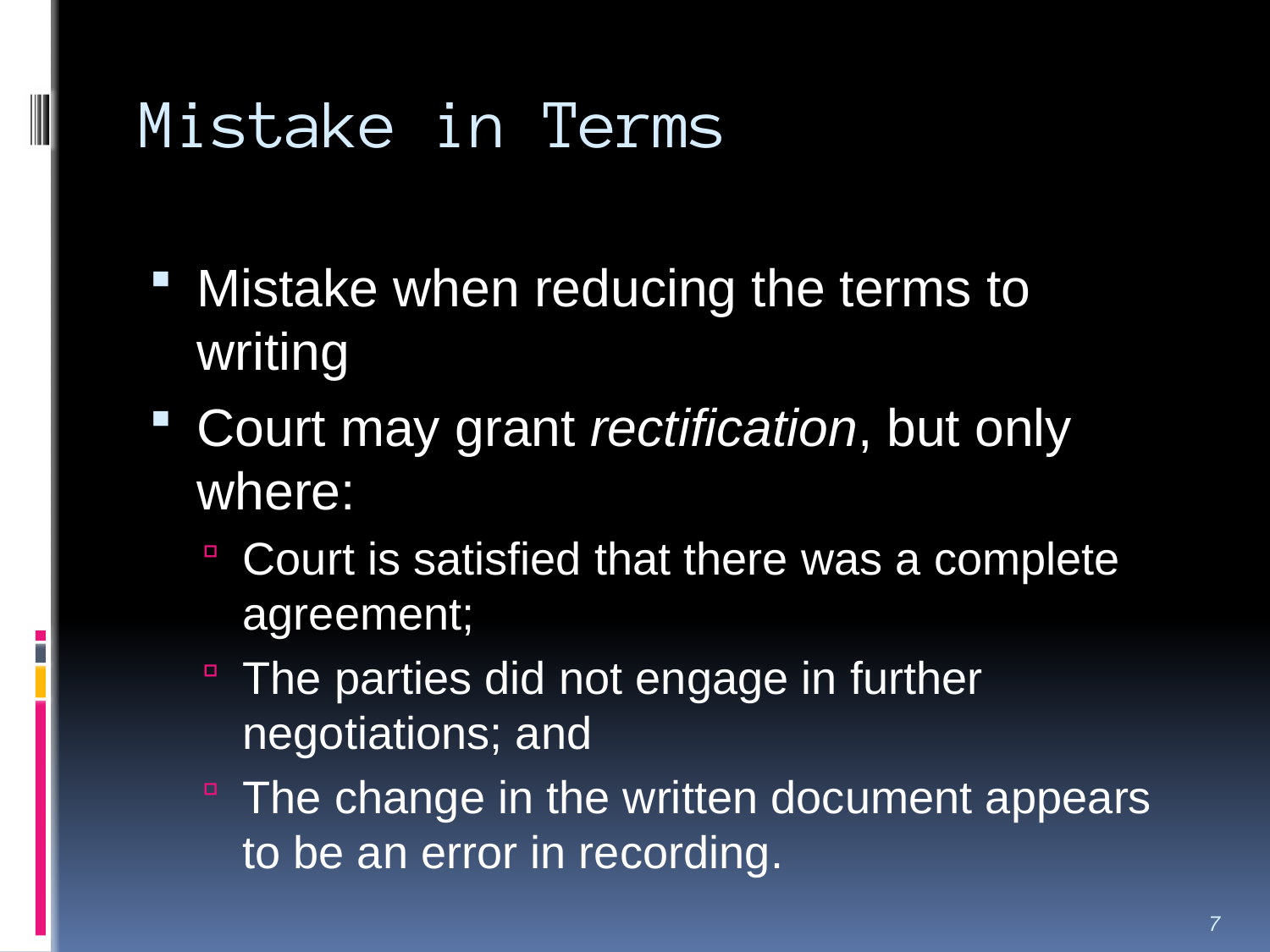

# Mistake in Terms
Mistake when reducing the terms to writing
Court may grant rectification, but only where:
Court is satisfied that there was a complete agreement;
The parties did not engage in further negotiations; and
The change in the written document appears to be an error in recording.

7